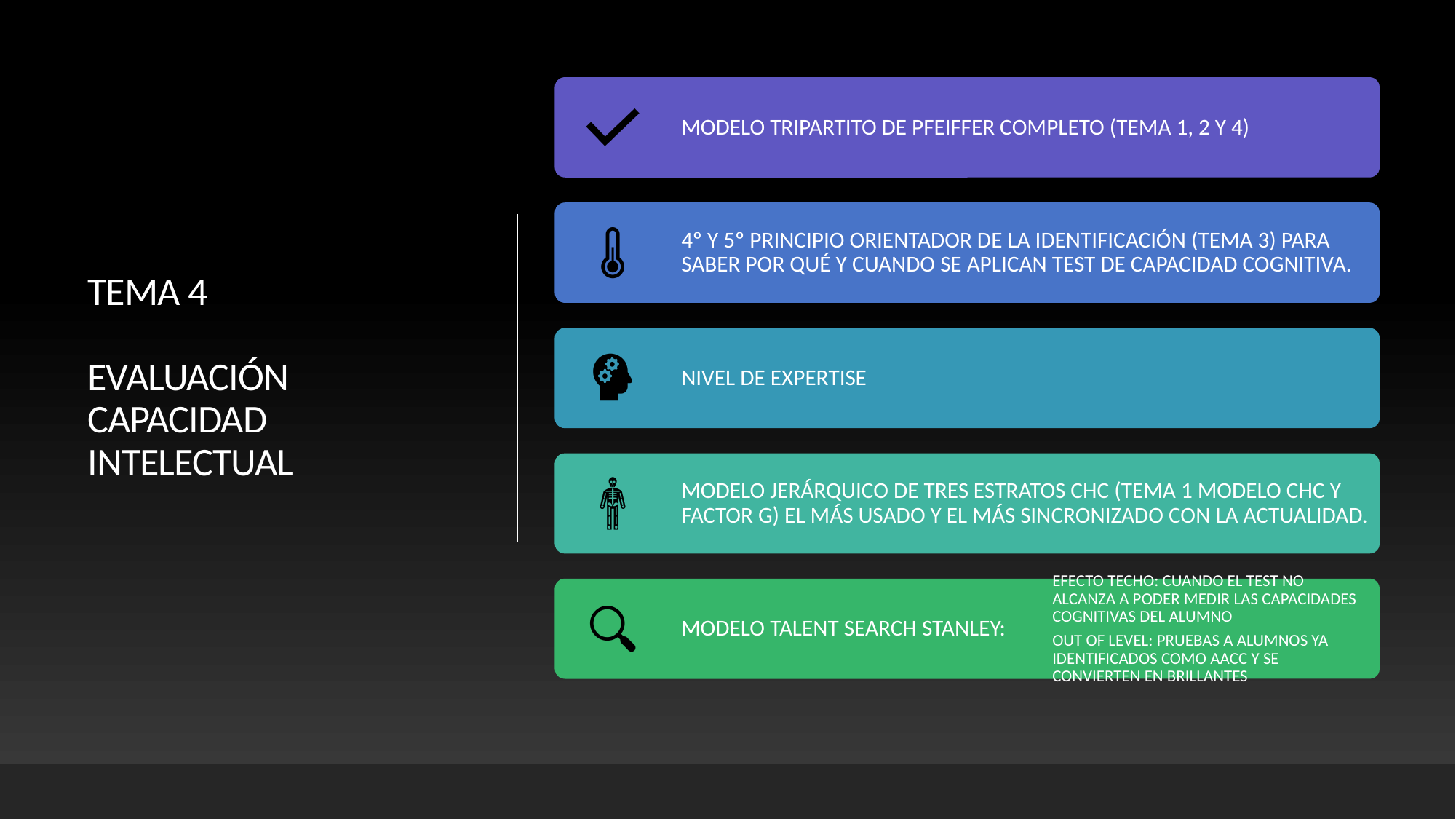

# TEMA 4  EVALUACIÓN CAPACIDAD INTELECTUAL
MODELO TRIPARTITO DE PFEIFFER COMPLETO (TEMA 1, 2 Y 4)
4º Y 5º PRINCIPIO ORIENTADOR DE LA IDENTIFICACIÓN (TEMA 3) PARA SABER POR QUÉ Y CUANDO SE APLICAN TEST DE CAPACIDAD COGNITIVA.
NIVEL DE EXPERTISE
MODELO JERÁRQUICO DE TRES ESTRATOS CHC (TEMA 1 MODELO CHC Y FACTOR G) EL MÁS USADO Y EL MÁS SINCRONIZADO CON LA ACTUALIDAD.
MODELO TALENT SEARCH STANLEY:
EFECTO TECHO: CUANDO EL TEST NO ALCANZA A PODER MEDIR LAS CAPACIDADES COGNITIVAS DEL ALUMNO
OUT OF LEVEL: PRUEBAS A ALUMNOS YA IDENTIFICADOS COMO AACC Y SE CONVIERTEN EN BRILLANTES